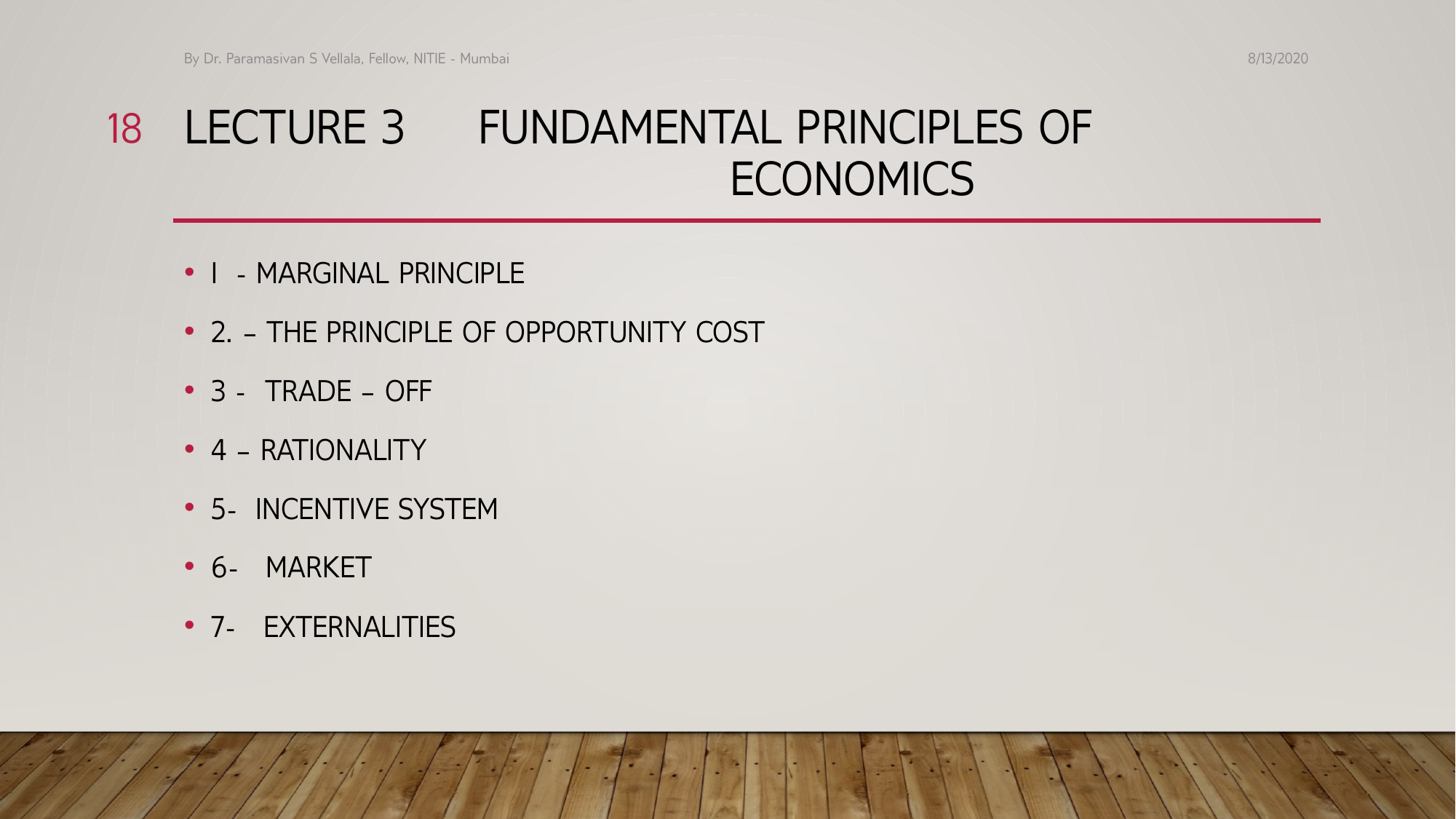

By Dr. Paramasivan S Vellala, Fellow, NITIE - Mumbai
8/13/2020
18
# Lecture 3     Fundamental principles of      						economics
I  - MARGINAL PRINCIPLE
2. – THE PRINCIPLE OF OPPORTUNITY COST
3 -  TRADE – OFF
4 – RATIONALITY
5-  INCENTIVE SYSTEM
6-   MARKET
7-   EXTERNALITIES